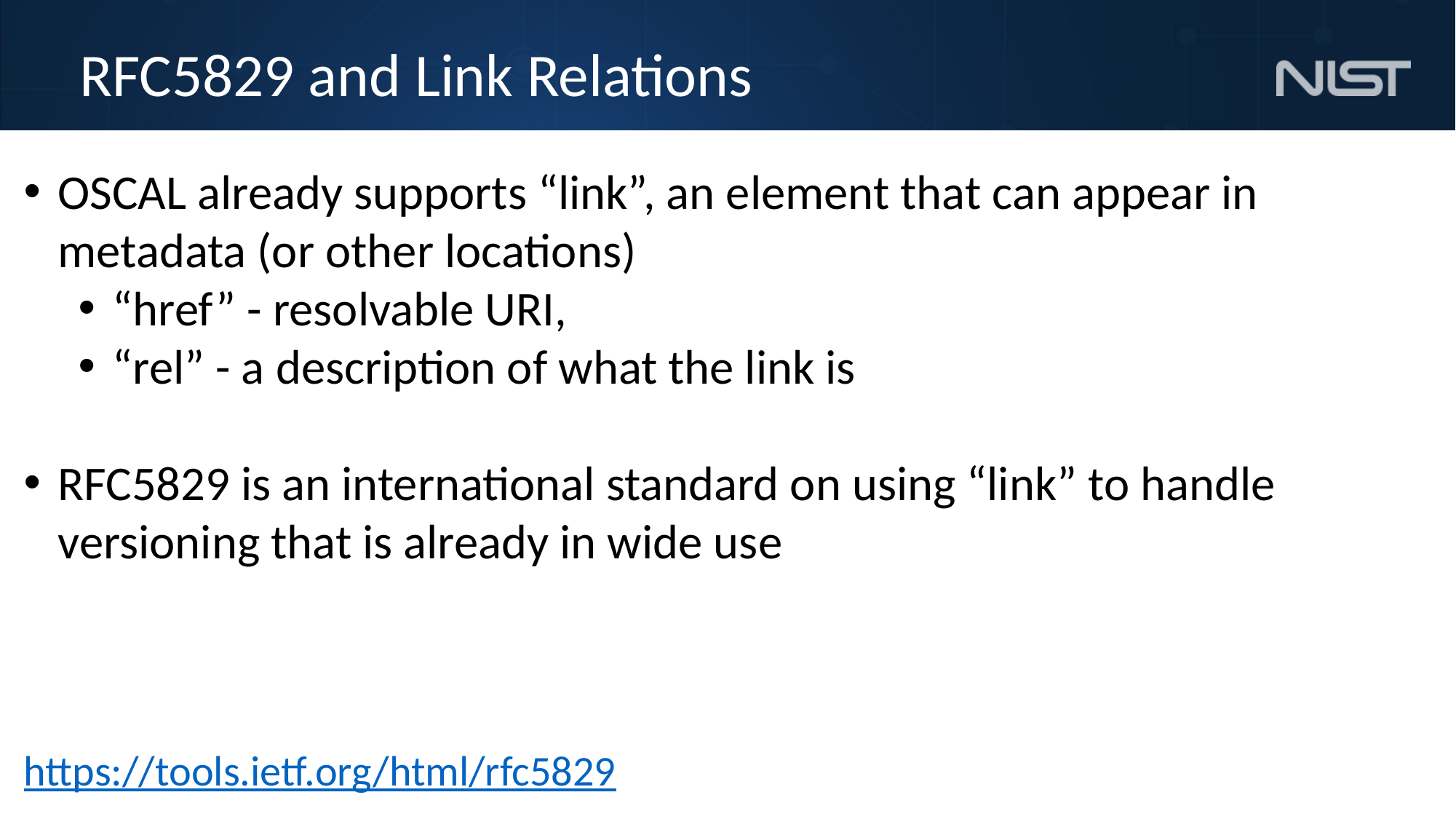

# RFC5829 and Link Relations
OSCAL already supports “link”, an element that can appear in metadata (or other locations)
“href” - resolvable URI,
“rel” - a description of what the link is

RFC5829 is an international standard on using “link” to handle versioning that is already in wide use
https://tools.ietf.org/html/rfc5829